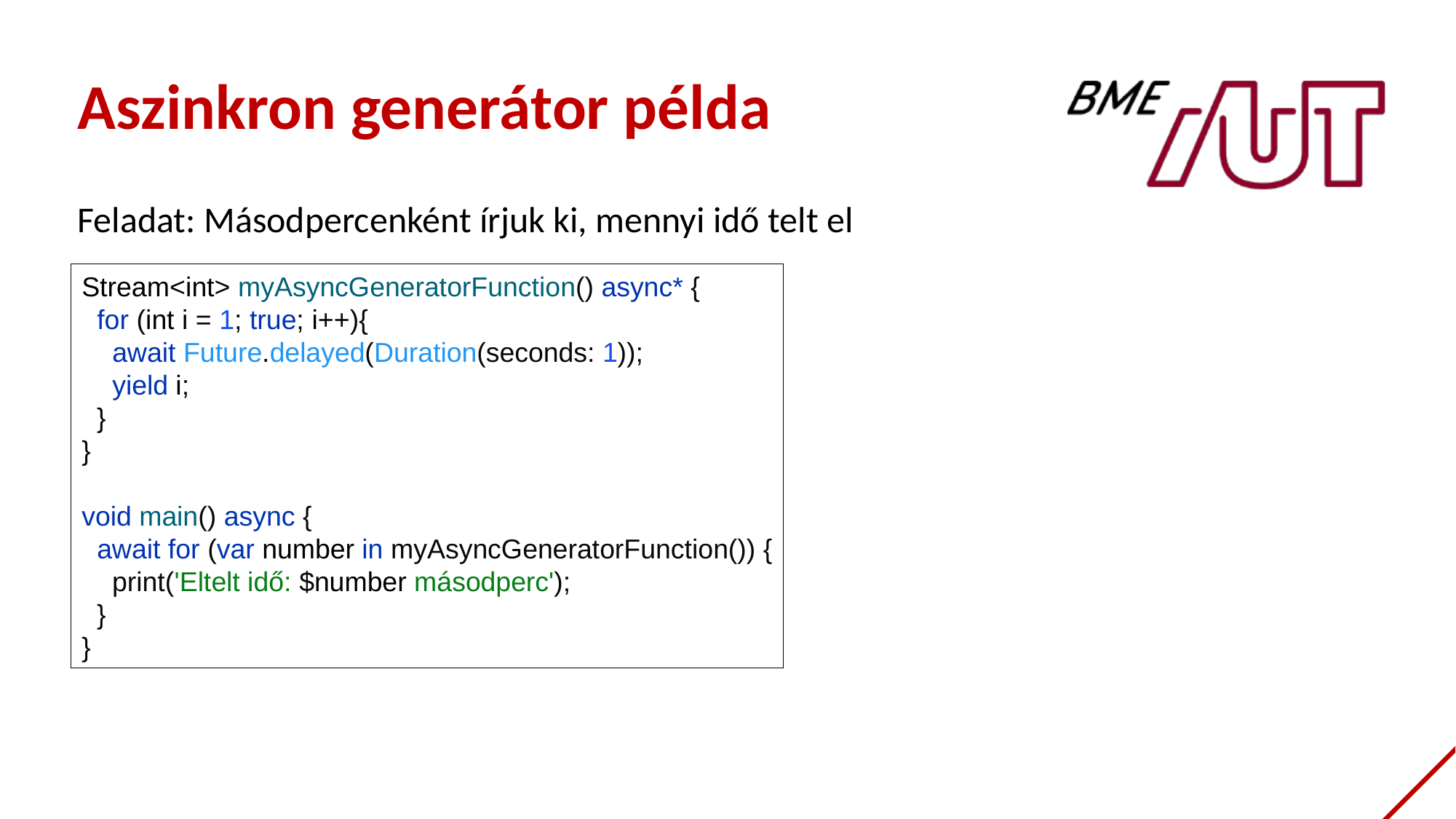

Aszinkron generátor példa
Feladat: Másodpercenként írjuk ki, mennyi idő telt el
Stream<int> myAsyncGeneratorFunction() async* {
  for (int i = 1; true; i++){
    await Future.delayed(Duration(seconds: 1));
    yield i;
  }
}
void main() async {
  await for (var number in myAsyncGeneratorFunction()) {
    print('Eltelt idő: $number másodperc');
  }
}